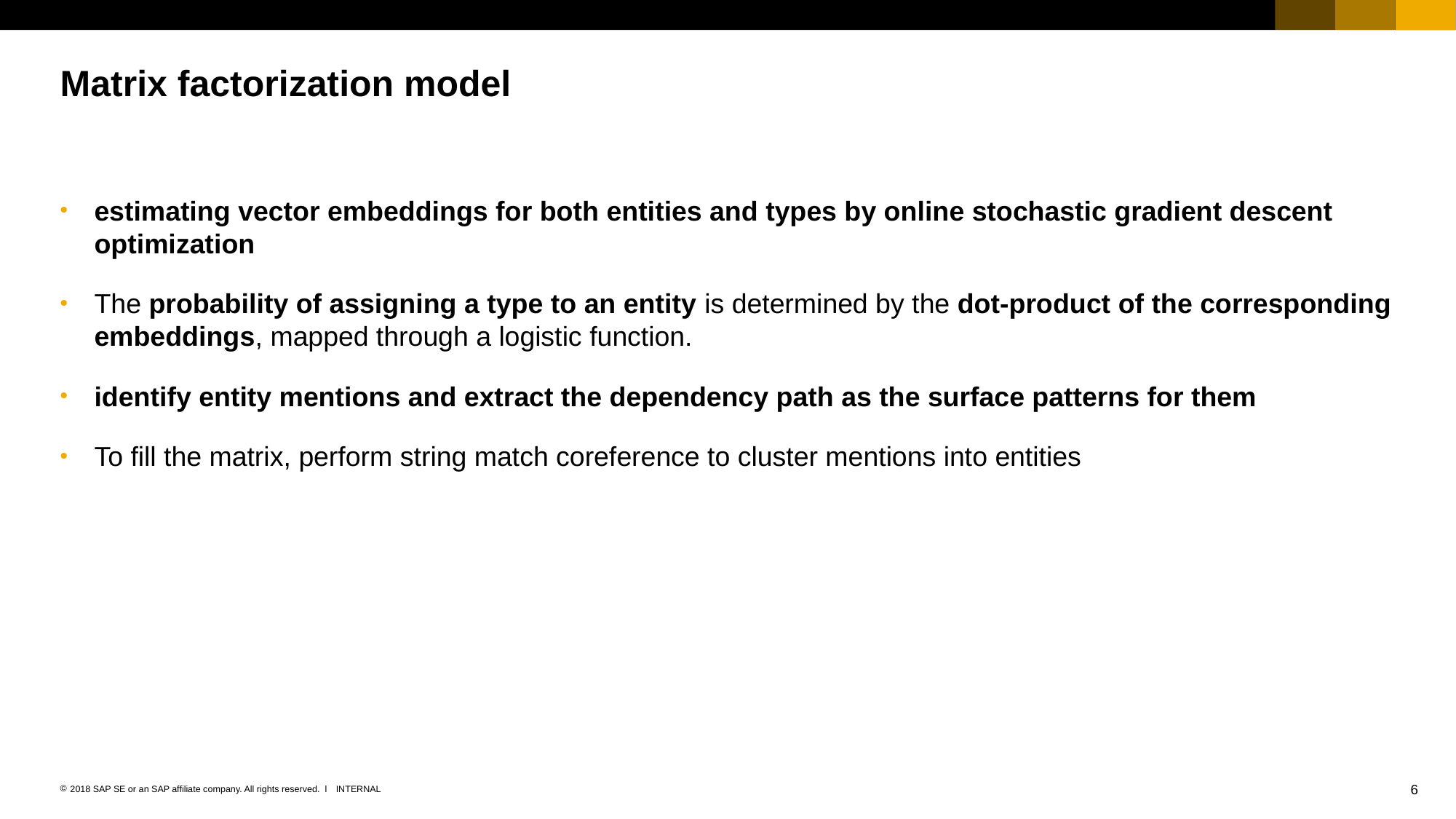

# Matrix factorization model
estimating vector embeddings for both entities and types by online stochastic gradient descent optimization
The probability of assigning a type to an entity is determined by the dot-product of the corresponding embeddings, mapped through a logistic function.
identify entity mentions and extract the dependency path as the surface patterns for them
To fill the matrix, perform string match coreference to cluster mentions into entities